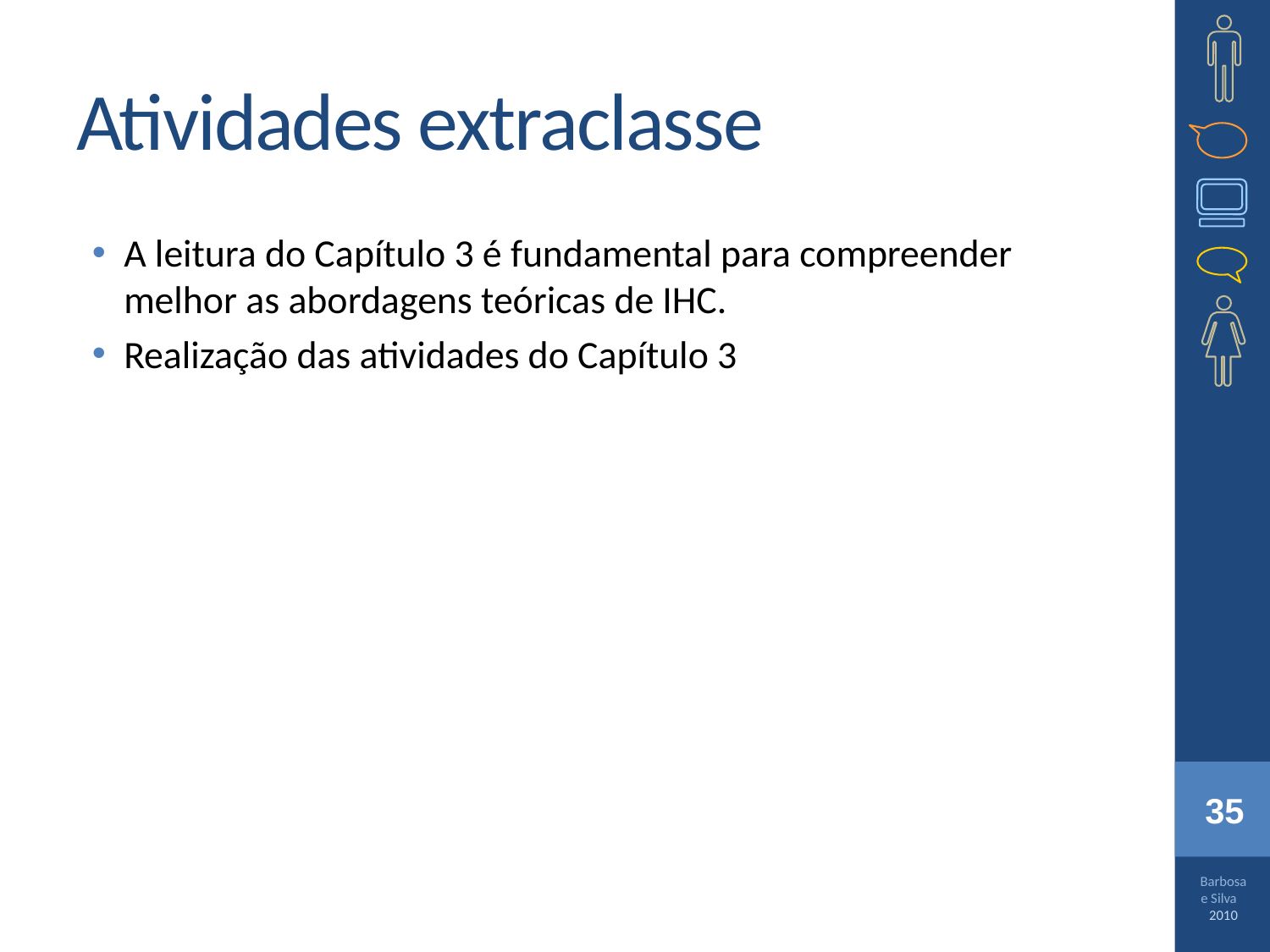

# Atividades extraclasse
A leitura do Capítulo 3 é fundamental para compreender melhor as abordagens teóricas de IHC.
Realização das atividades do Capítulo 3